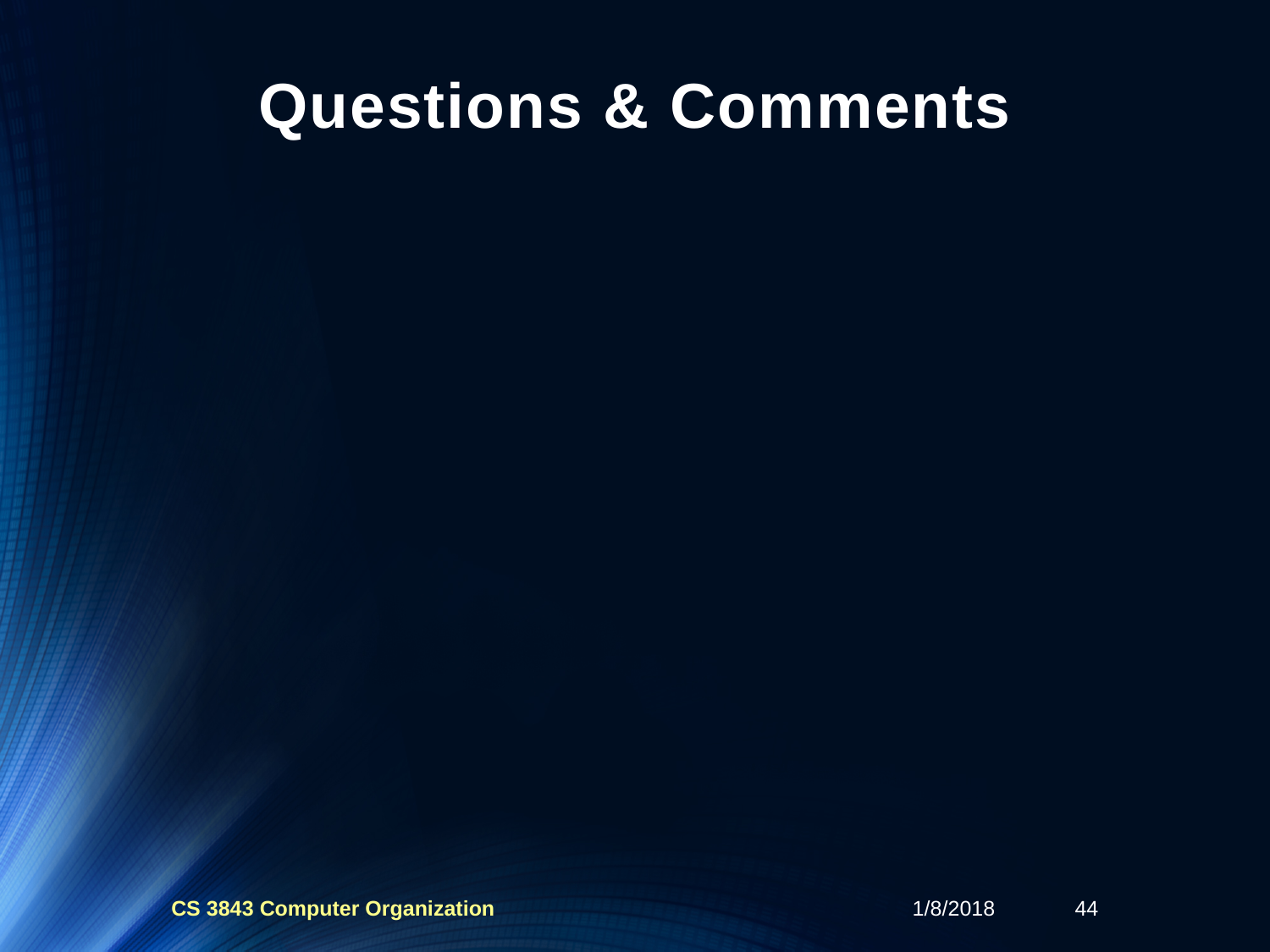

# Questions & Comments
CS 3843 Computer Organization
1/8/2018
44